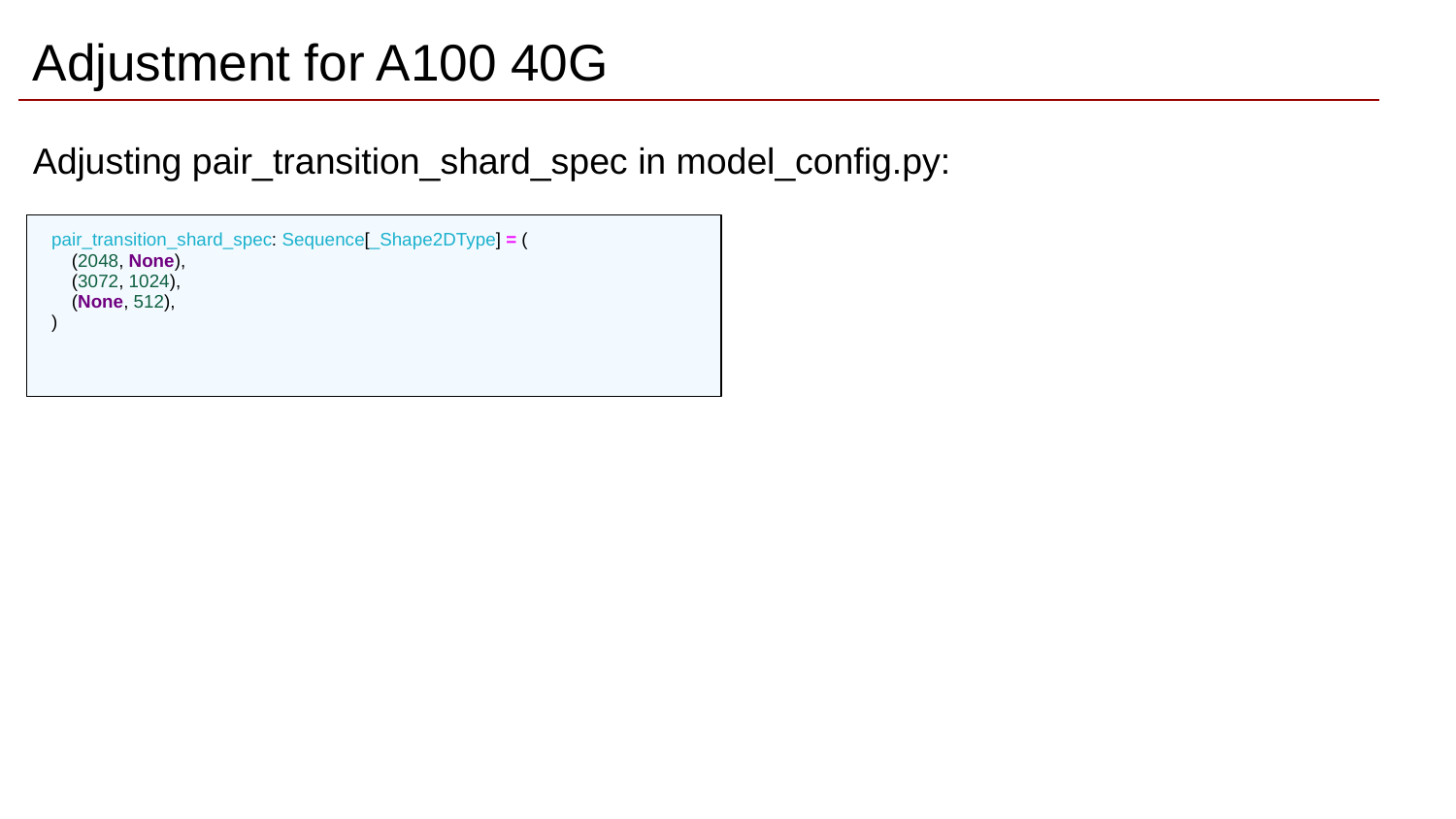

# Adjustment for A100 40G
Adjusting pair_transition_shard_spec in model_config.py:
  pair_transition_shard_spec: Sequence[_Shape2DType] = (
      (2048, None),
      (3072, 1024),
      (None, 512),
  )